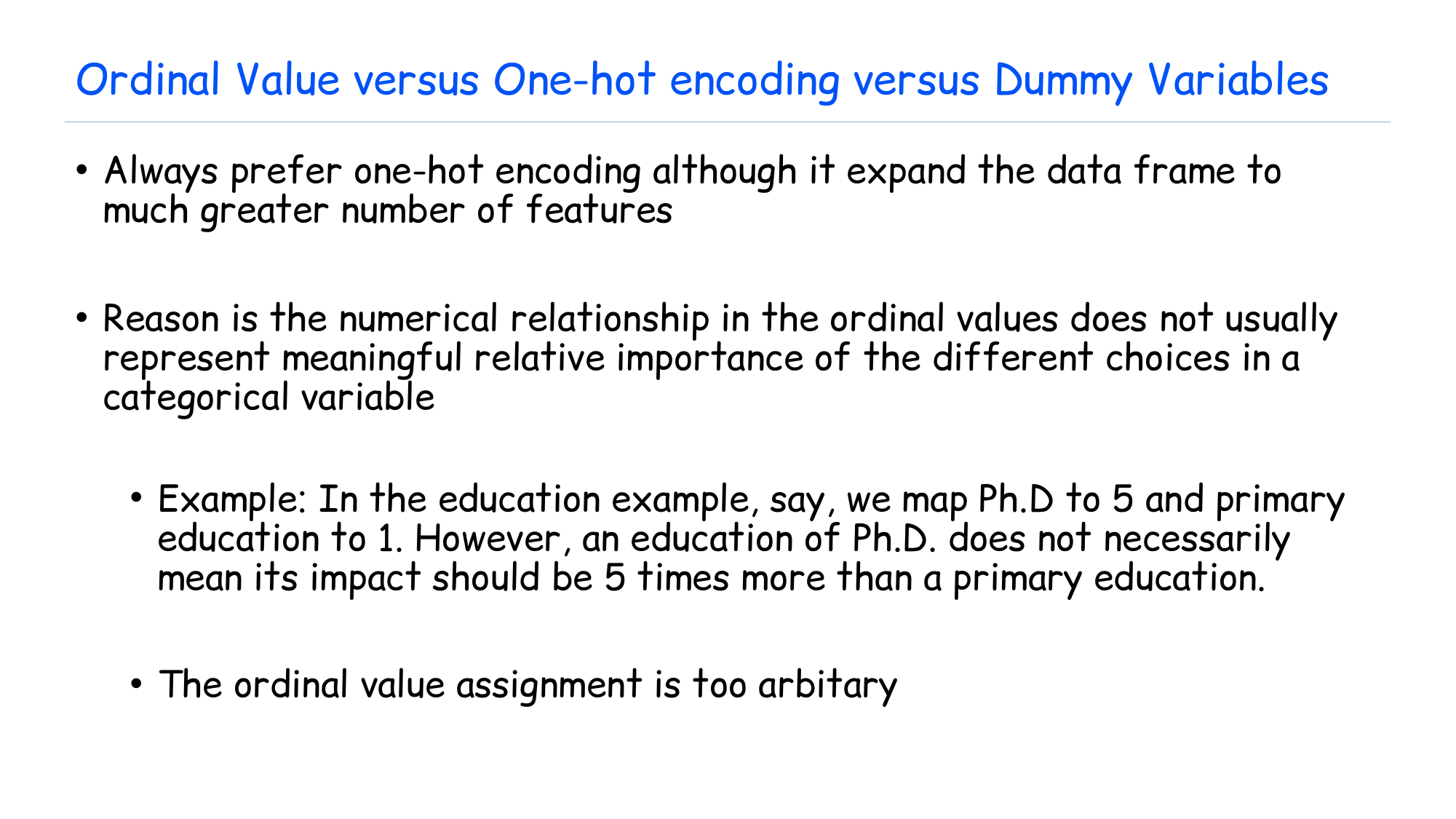

# Ordinal Value versus One-hot encoding versus Dummy Variables
Always prefer one-hot encoding although it expand the data frame to much greater number of features

Reason is the numerical relationship in the ordinal values does not usually represent meaningful relative importance of the different choices in a categorical variable

Example: In the education example, say, we map Ph.D to 5 and primary education to 1. However, an education of Ph.D. does not necessarily mean its impact should be 5 times more than a primary education.

The ordinal value assignment is too arbitary